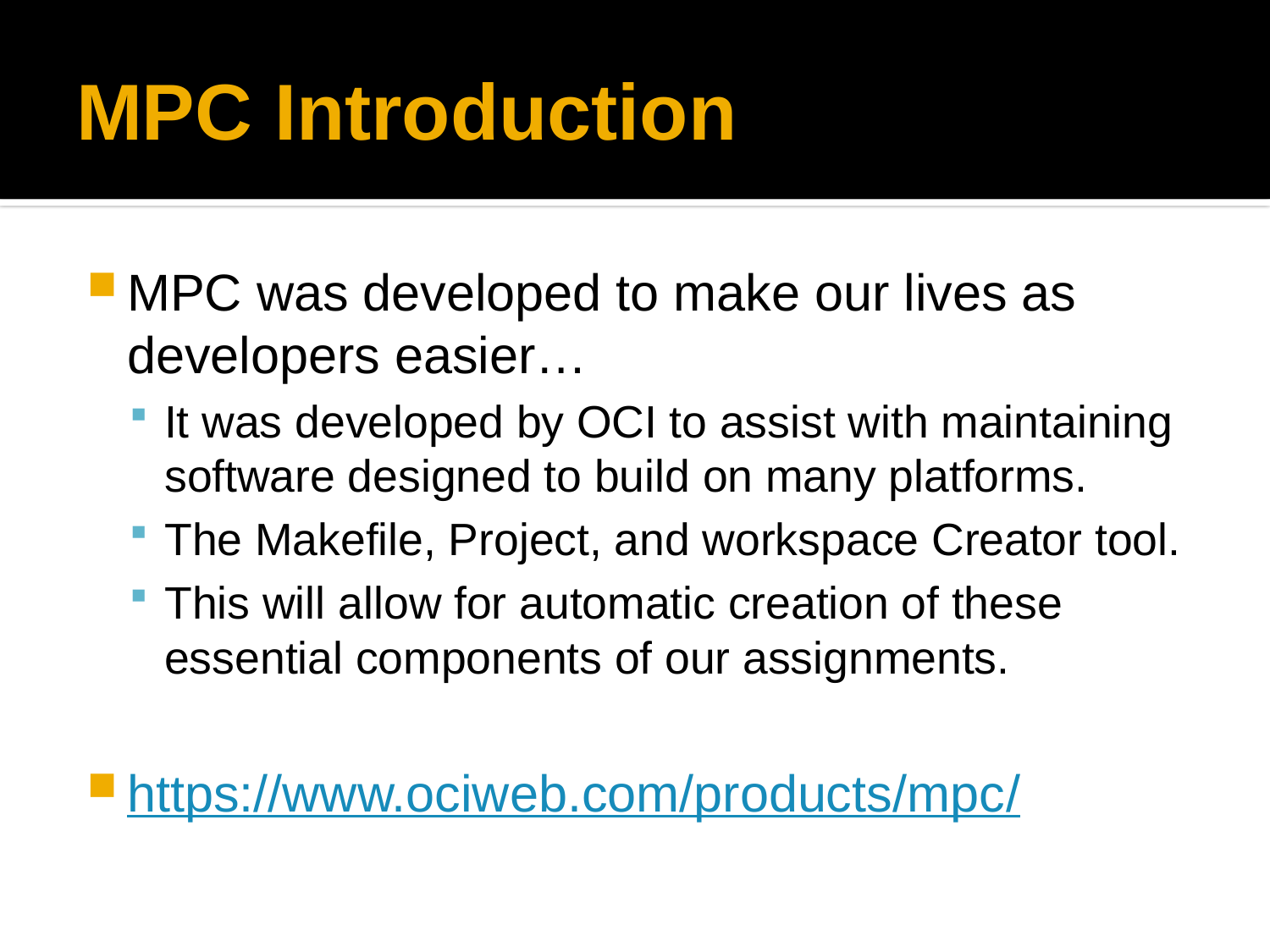

# MPC Introduction
MPC was developed to make our lives as developers easier…
It was developed by OCI to assist with maintaining software designed to build on many platforms.
The Makefile, Project, and workspace Creator tool.
This will allow for automatic creation of these essential components of our assignments.

https://www.ociweb.com/products/mpc/